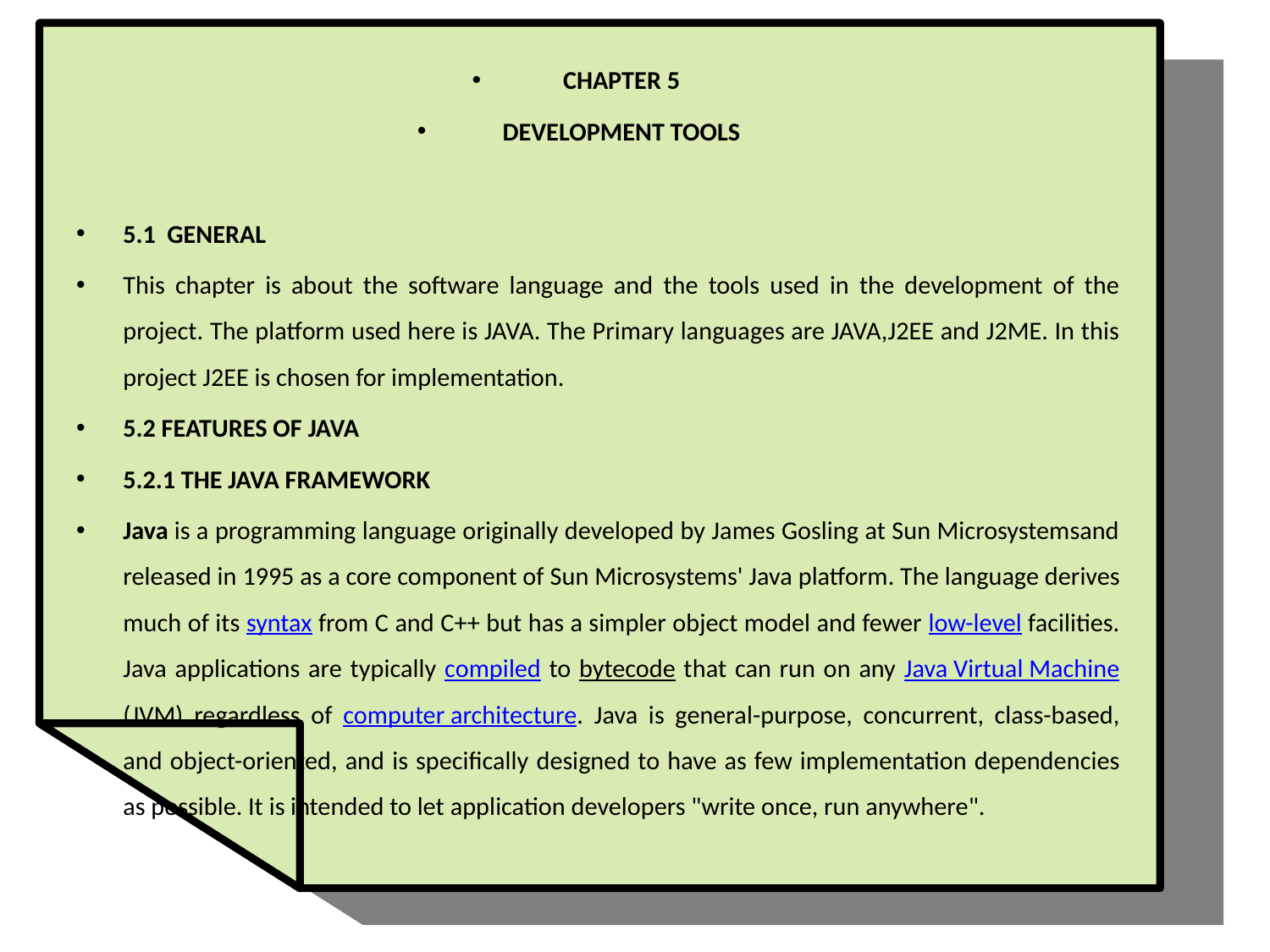

CHAPTER 5
DEVELOPMENT TOOLS

5.1  GENERAL
	This chapter is about the software language and the tools used in the development of the project. The platform used here is JAVA. The Primary languages are JAVA,J2EE and J2ME. In this project J2EE is chosen for implementation.
5.2 FEATURES OF JAVA
5.2.1 THE JAVA FRAMEWORK
	Java is a programming language originally developed by James Gosling at Sun Microsystemsand released in 1995 as a core component of Sun Microsystems' Java platform. The language derives much of its syntax from C and C++ but has a simpler object model and fewer low-level facilities. Java applications are typically compiled to bytecode that can run on any Java Virtual Machine (JVM) regardless of computer architecture. Java is general-purpose, concurrent, class-based, and object-oriented, and is specifically designed to have as few implementation dependencies as possible. It is intended to let application developers "write once, run anywhere".